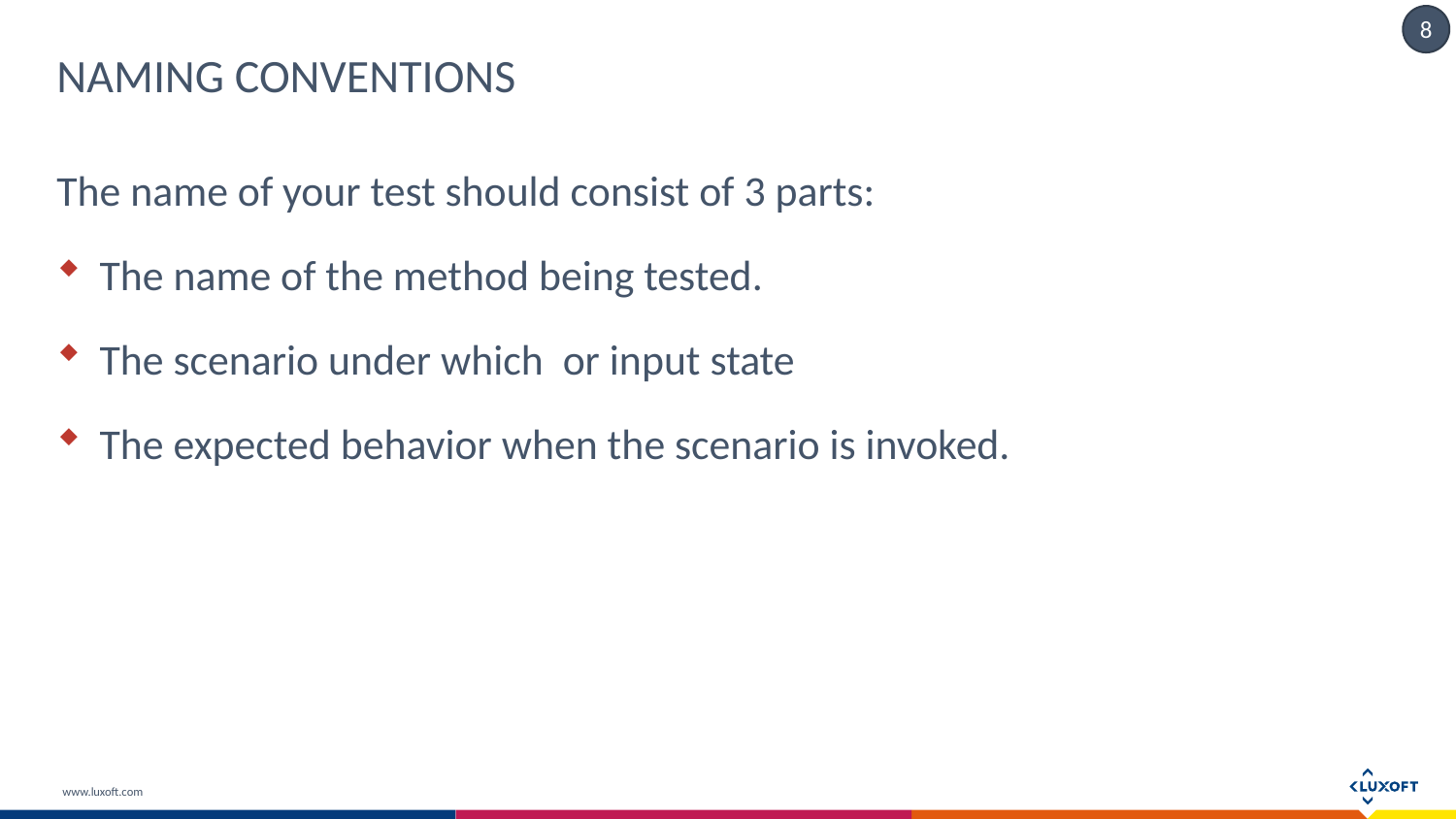

# Naming conventions
The name of your test should consist of 3 parts:
The name of the method being tested.
The scenario under which  or input state
The expected behavior when the scenario is invoked.